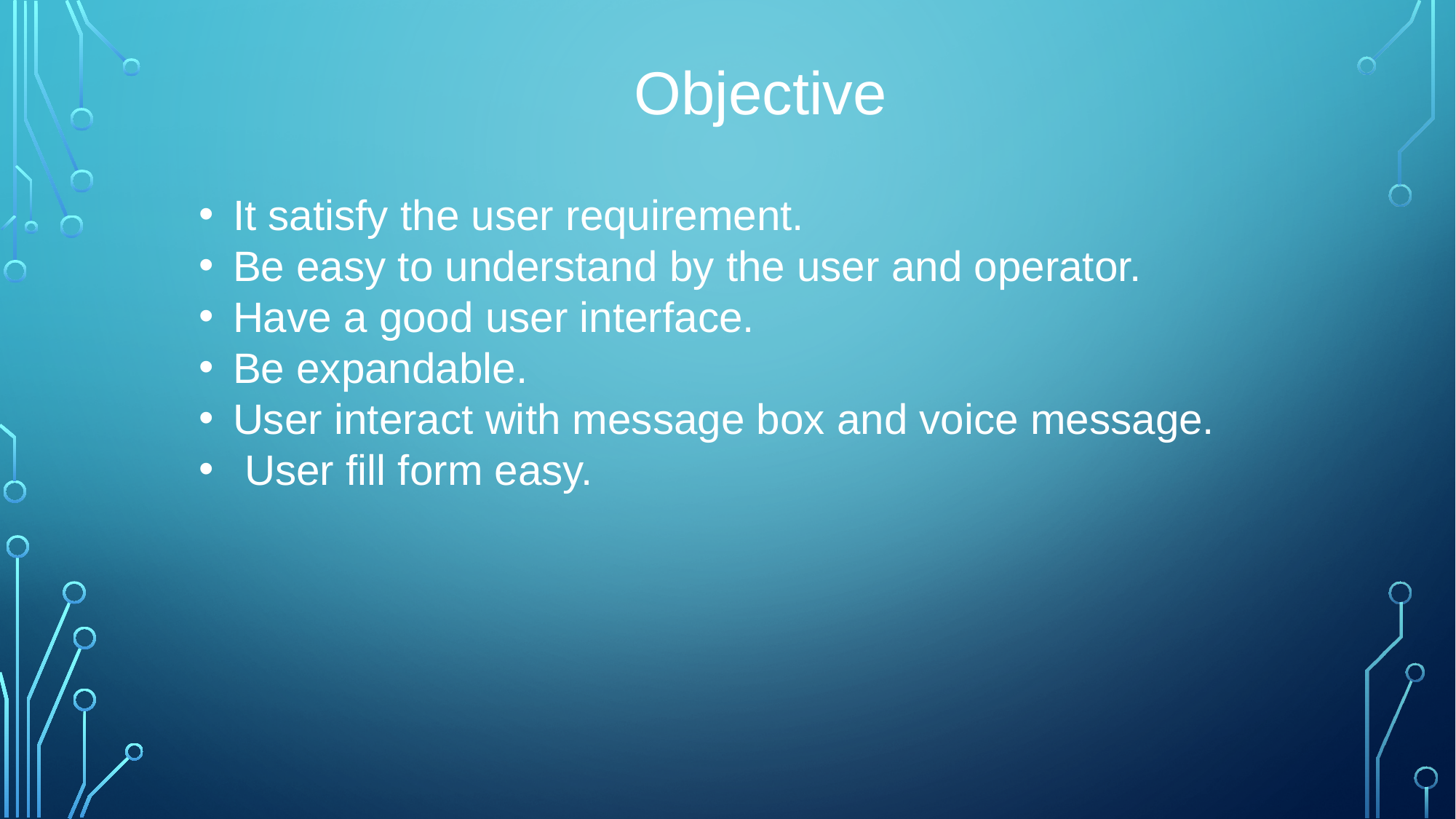

Objective
It satisfy the user requirement.
Be easy to understand by the user and operator.
Have a good user interface.
Be expandable.
User interact with message box and voice message.
 User fill form easy.